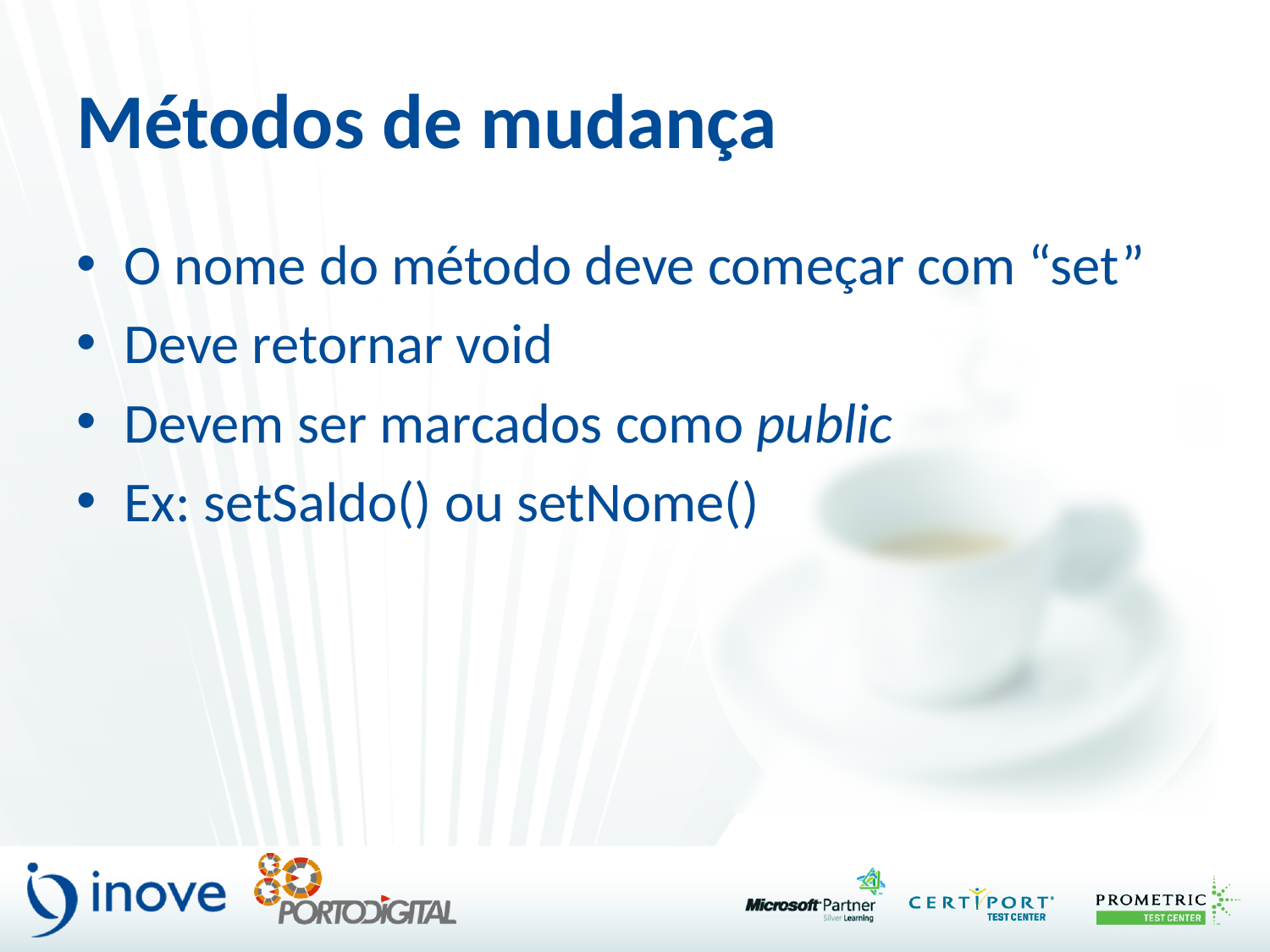

# Métodos de mudança
O nome do método deve começar com “set”
Deve retornar void
Devem ser marcados como public
Ex: setSaldo() ou setNome()